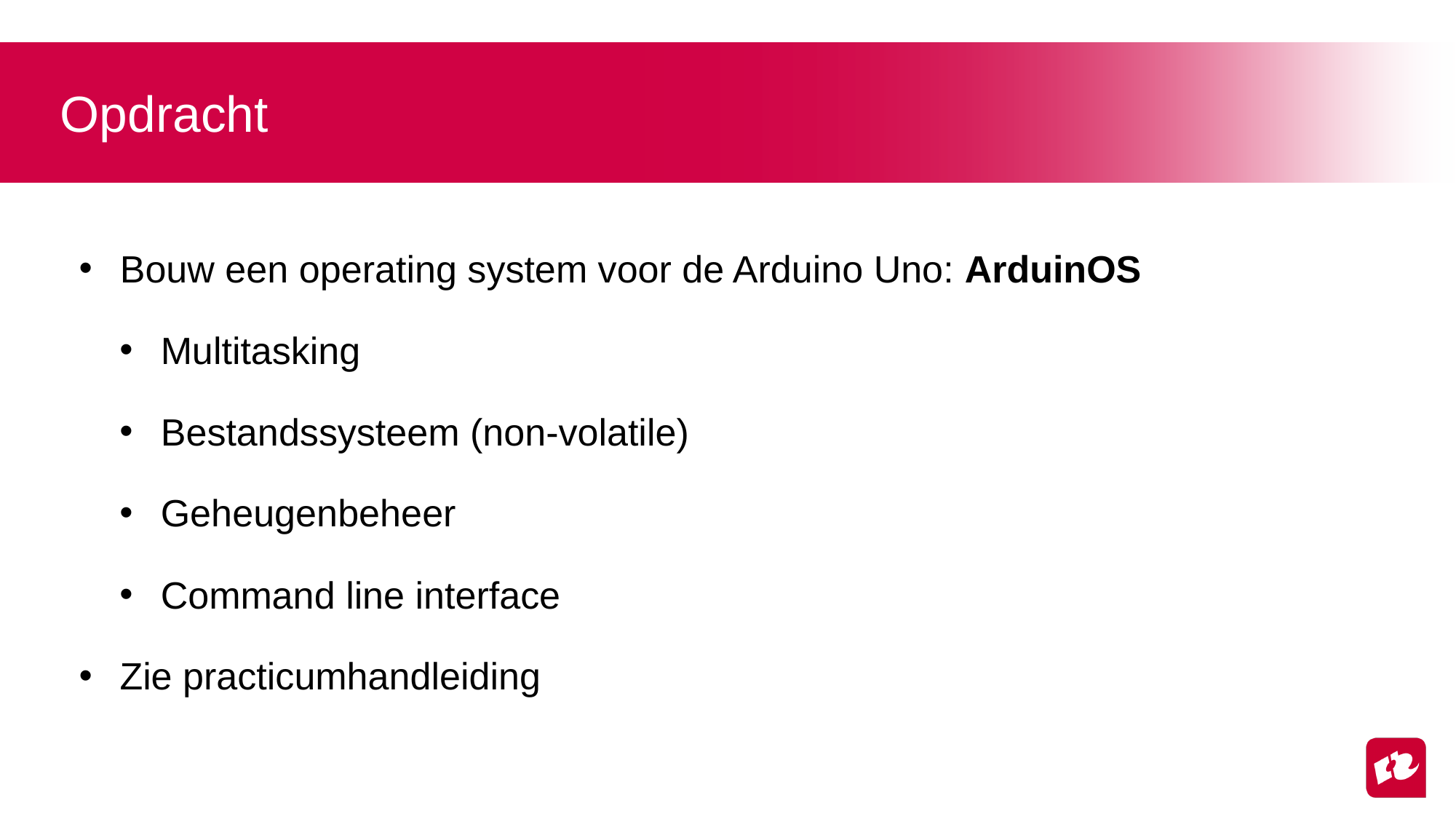

# Opdracht
Bouw een operating system voor de Arduino Uno: ArduinOS
Multitasking
Bestandssysteem (non-volatile)
Geheugenbeheer
Command line interface
Zie practicumhandleiding